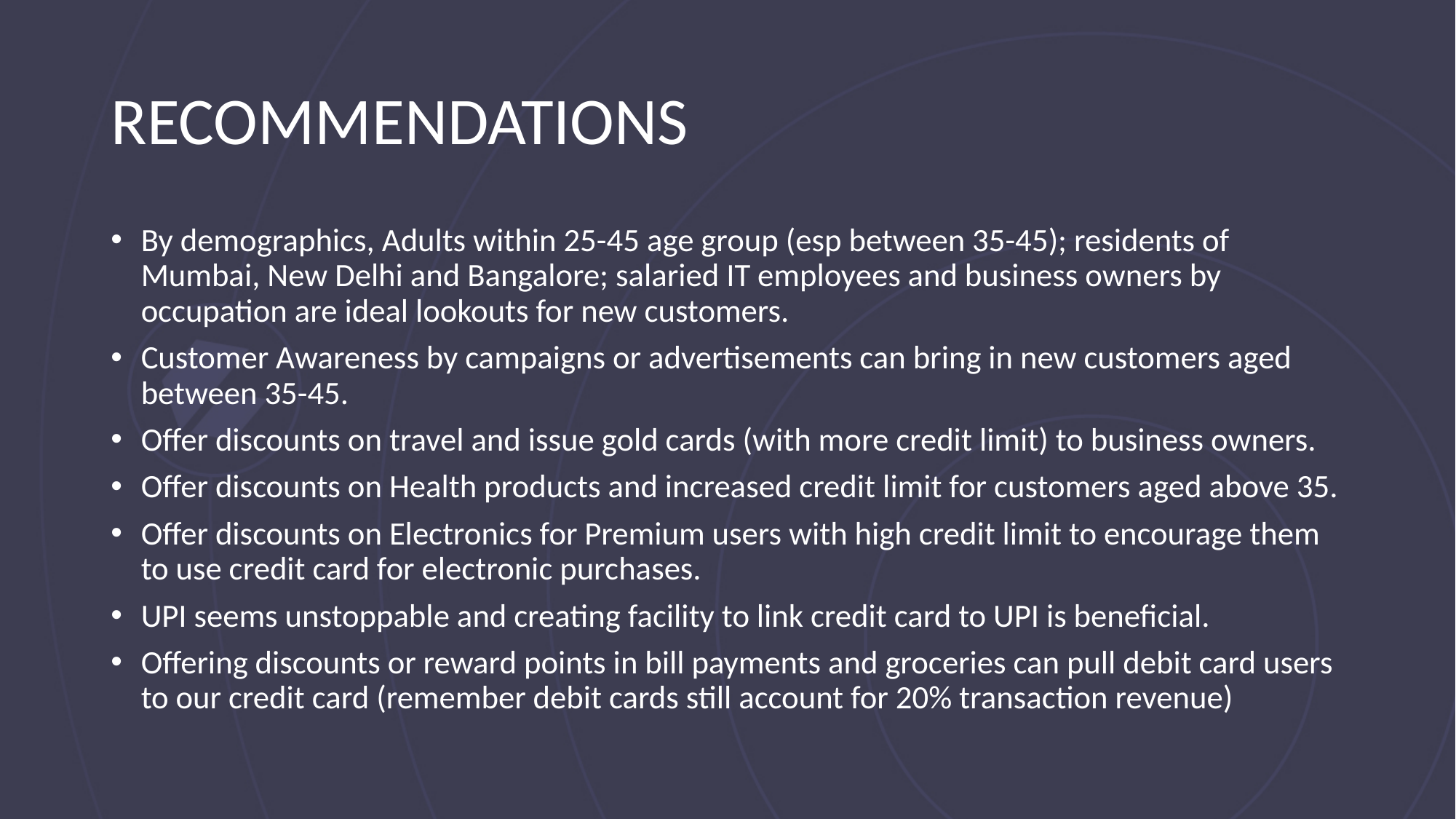

# RECOMMENDATIONS
By demographics, Adults within 25-45 age group (esp between 35-45); residents of Mumbai, New Delhi and Bangalore; salaried IT employees and business owners by occupation are ideal lookouts for new customers.
Customer Awareness by campaigns or advertisements can bring in new customers aged between 35-45.
Offer discounts on travel and issue gold cards (with more credit limit) to business owners.
Offer discounts on Health products and increased credit limit for customers aged above 35.
Offer discounts on Electronics for Premium users with high credit limit to encourage them to use credit card for electronic purchases.
UPI seems unstoppable and creating facility to link credit card to UPI is beneficial.
Offering discounts or reward points in bill payments and groceries can pull debit card users to our credit card (remember debit cards still account for 20% transaction revenue)